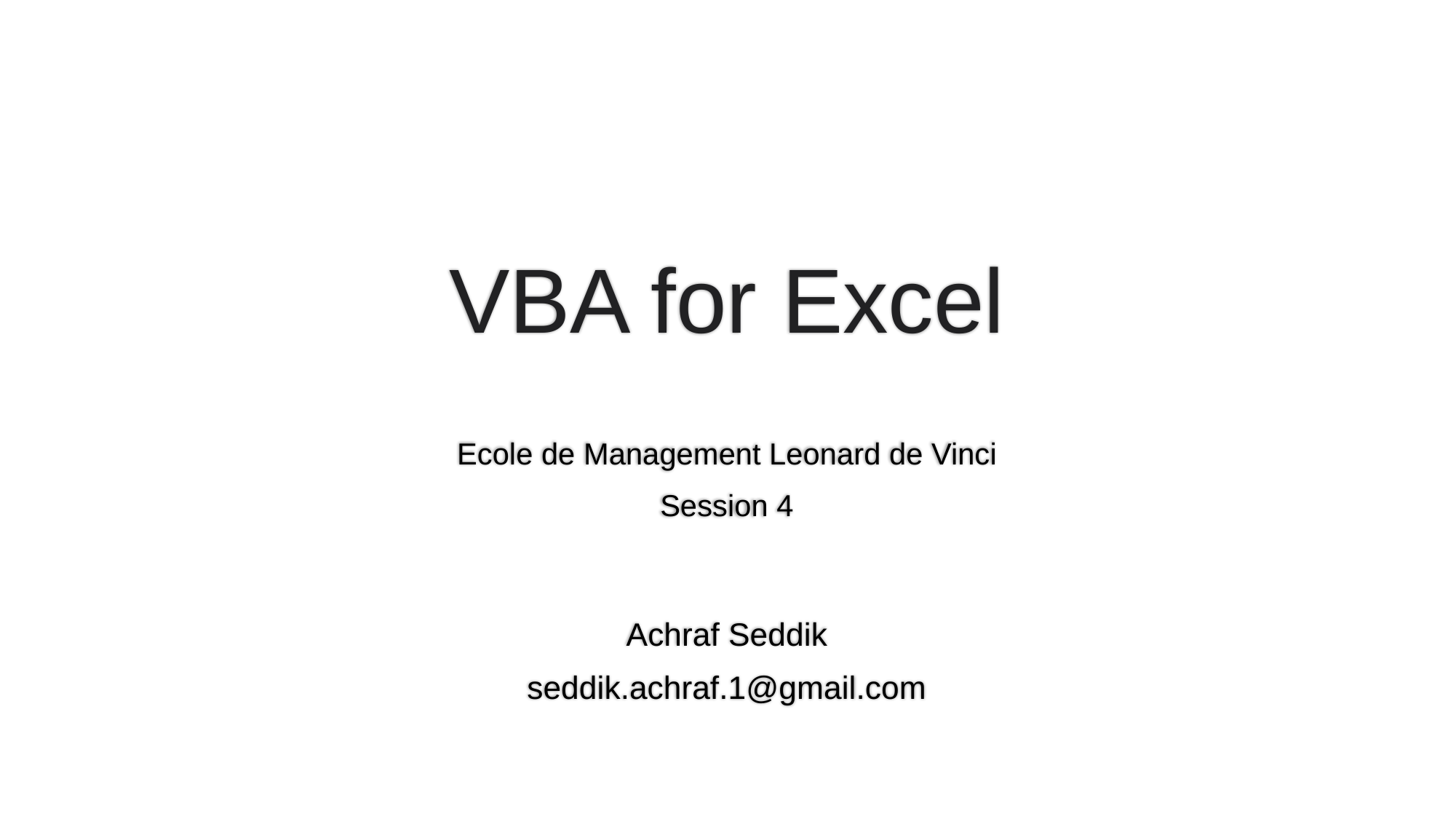

# VBA for Excel
Ecole de Management Leonard de Vinci
Session 4
Achraf Seddik
seddik.achraf.1@gmail.com